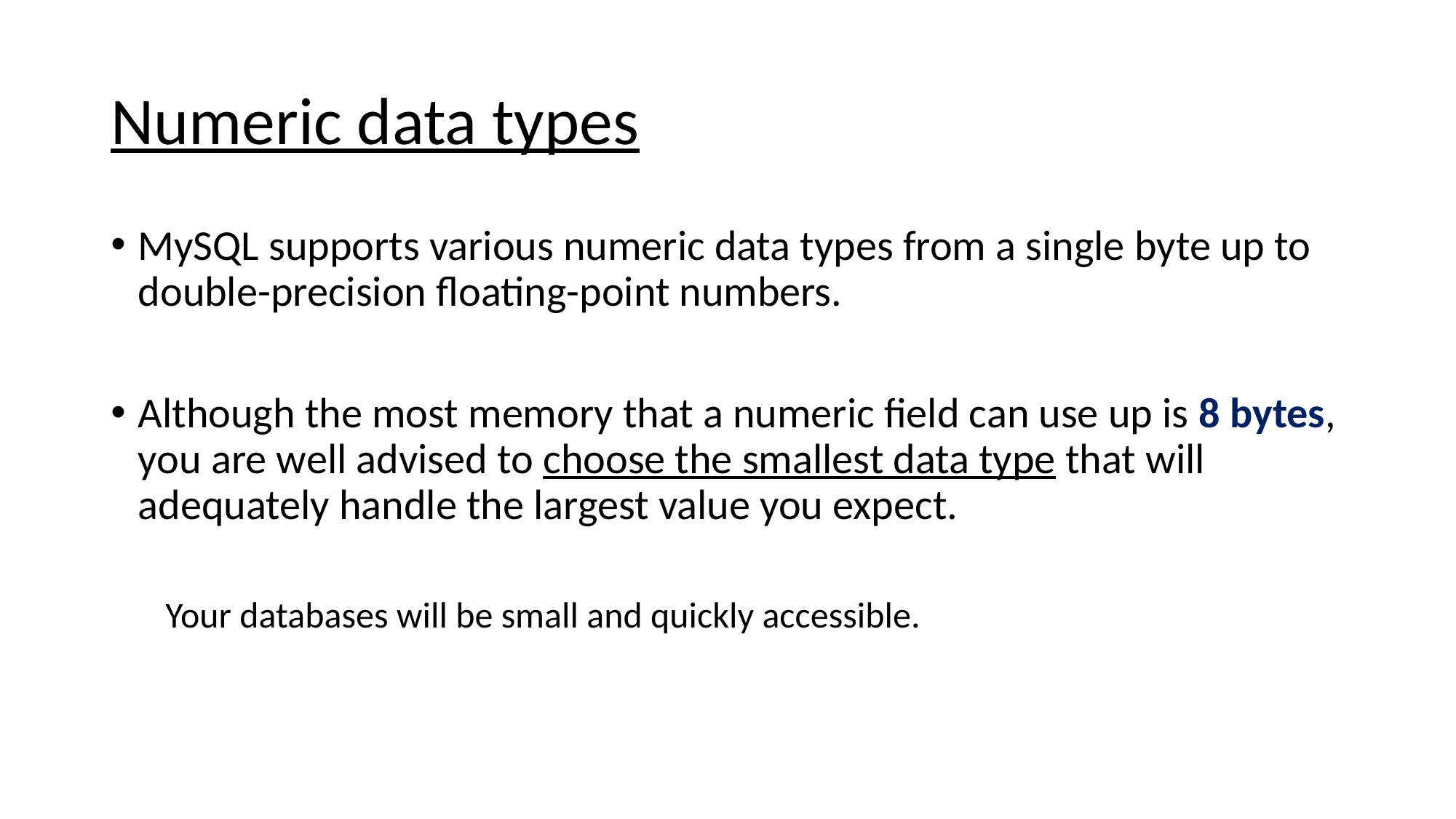

# Numeric data types
MySQL supports various numeric data types from a single byte up to double-precision floating-point numbers.

Although the most memory that a numeric field can use up is 8 bytes, you are well advised to choose the smallest data type that will adequately handle the largest value you expect.

Your databases will be small and quickly accessible.